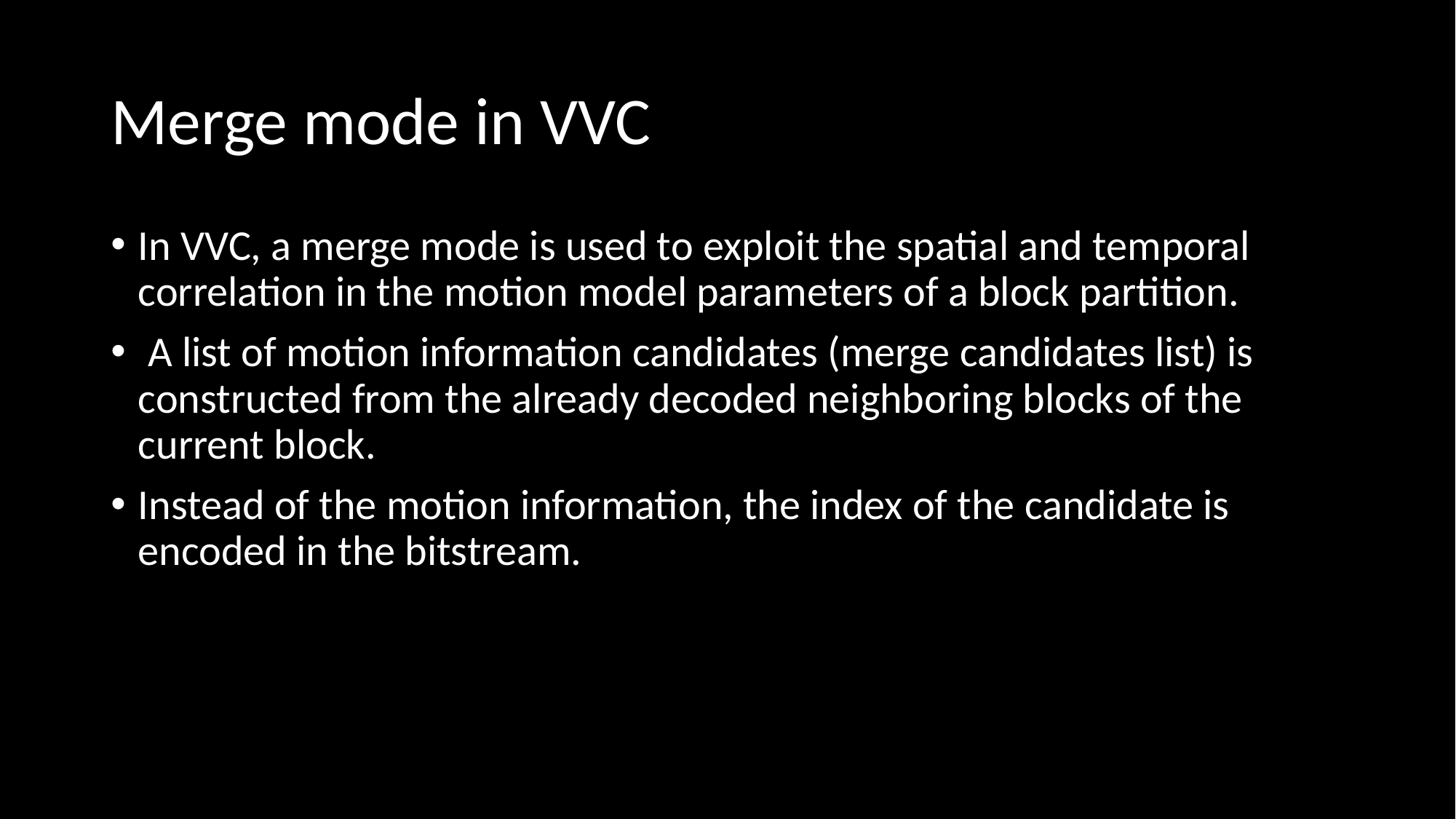

# Merge mode in VVC
In VVC, a merge mode is used to exploit the spatial and temporal correlation in the motion model parameters of a block partition.
 A list of motion information candidates (merge candidates list) is constructed from the already decoded neighboring blocks of the current block.
Instead of the motion information, the index of the candidate is encoded in the bitstream.